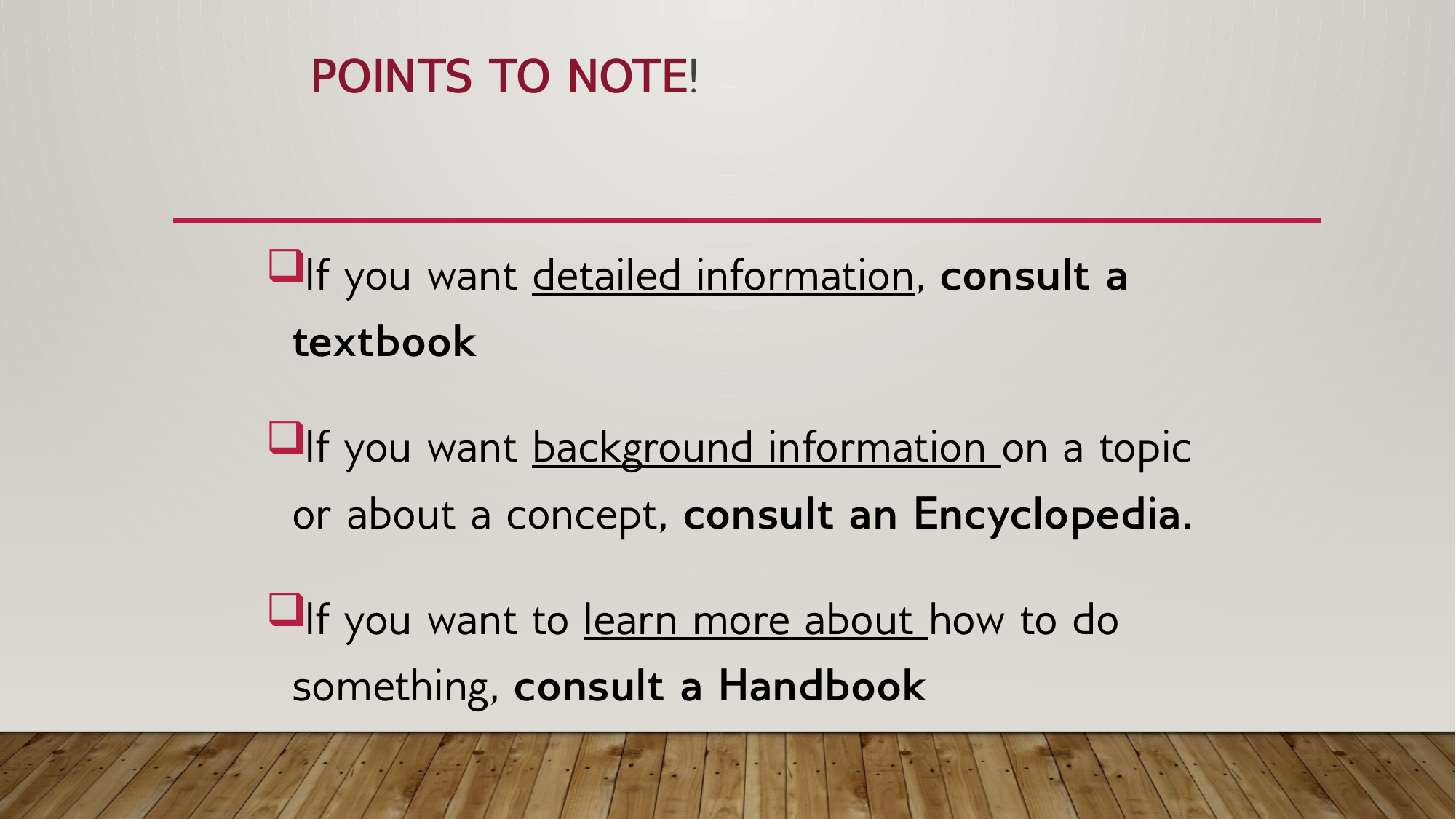

# Points to Note!
If you want detailed information, consult a textbook

If you want background information on a topic or about a concept, consult an Encyclopedia.

If you want to learn more about how to do something, consult a Handbook